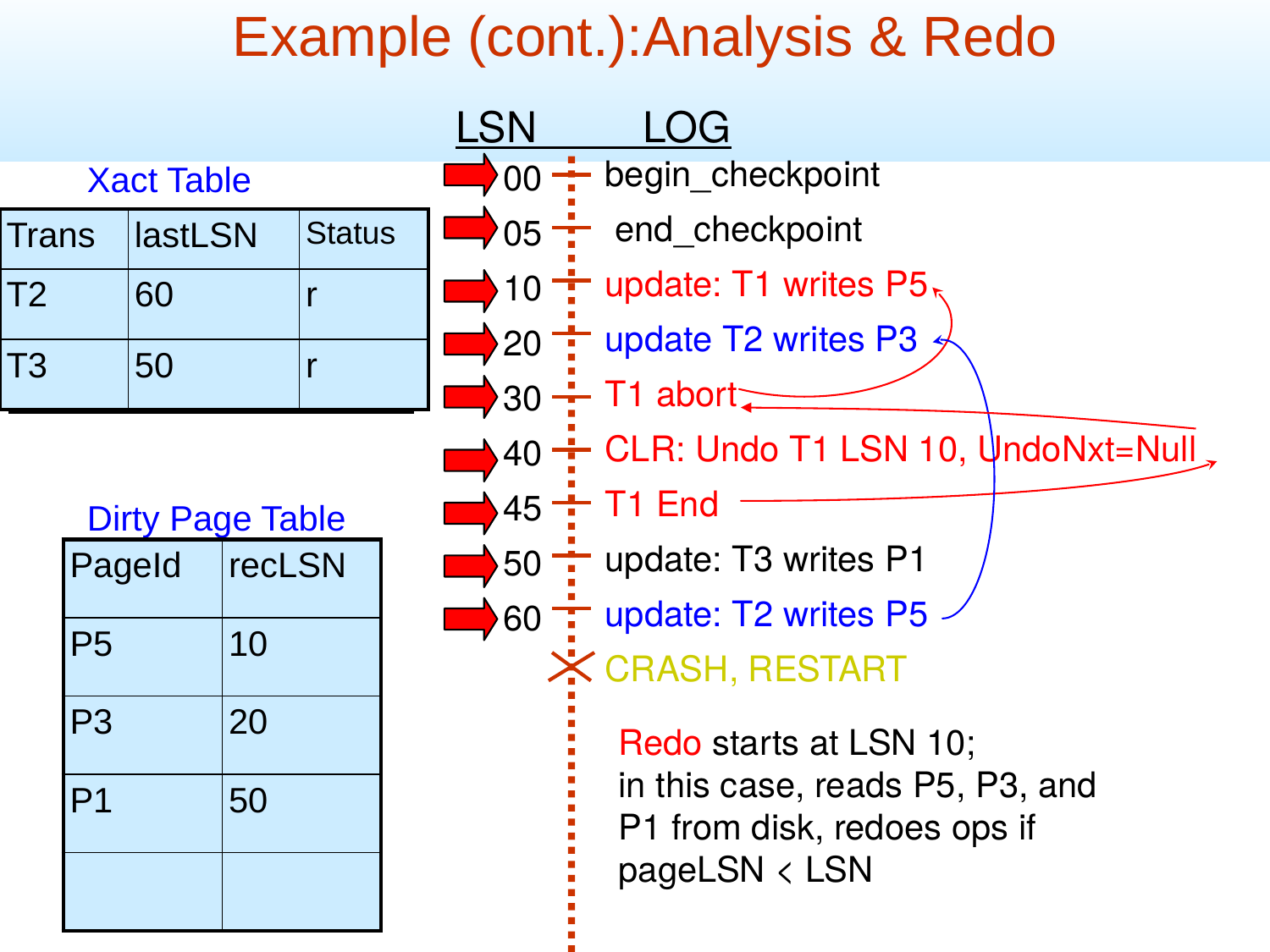

Example (cont.):Analysis & Redo
LSN         LOG
begin_checkpoint
 end_checkpoint
update: T1 writes P5
update T2 writes P3
T1 abort
CLR: Undo T1 LSN 10, UndoNxt=Null
T1 End
update: T3 writes P1
update: T2 writes P5
CRASH, RESTART
     00
     05
     10
     20
     30
     40
     45
     50
     60
Xact Table

Dirty Page Table

| Trans | lastLSN | Status |
| --- | --- | --- |
| T2 | 60 | r |
| T3 | 50 | r |
| Trans | lastLSN | Stat |
| --- | --- | --- |
|  |  |  |
|  |  |  |
| Trans | lastLSN | Stat |
| --- | --- | --- |
| T1 | 10 | r |
|  |  |  |
| Trans | lastLSN | Stat |
| --- | --- | --- |
| T1 | 10 | r |
| T2 | 20 | r |
| Trans | lastLSN | Stat |
| --- | --- | --- |
| T1 | 30 | a |
| T2 | 20 | r |
| Trans | lastLSN | Stat |
| --- | --- | --- |
| T1 | 40 | a |
| T2 | 20 | r |
| Trans | lastLSN | Stat |
| --- | --- | --- |
| T2 | 20 | r |
|  |  |  |
| Trans | lastLSN | Stat |
| --- | --- | --- |
| T2 | 20 | r |
| T3 | 50 | r |

| PageId | recLSN |
| --- | --- |
|  |  |
|  |  |
|  |  |
|  |  |
| PageId | recLSN |
| --- | --- |
| P5 | 10 |
|  |  |
|  |  |
|  |  |
| PageId | recLSN |
| --- | --- |
| P5 | 10 |
| P3 | 20 |
|  |  |
|  |  |
| PageId | recLSN |
| --- | --- |
| P5 | 10 |
| P3 | 20 |
| P1 | 50 |
|  |  |

Redo starts at LSN 10;
in this case, reads P5, P3, and P1 from disk, redoes ops if pageLSN < LSN
26